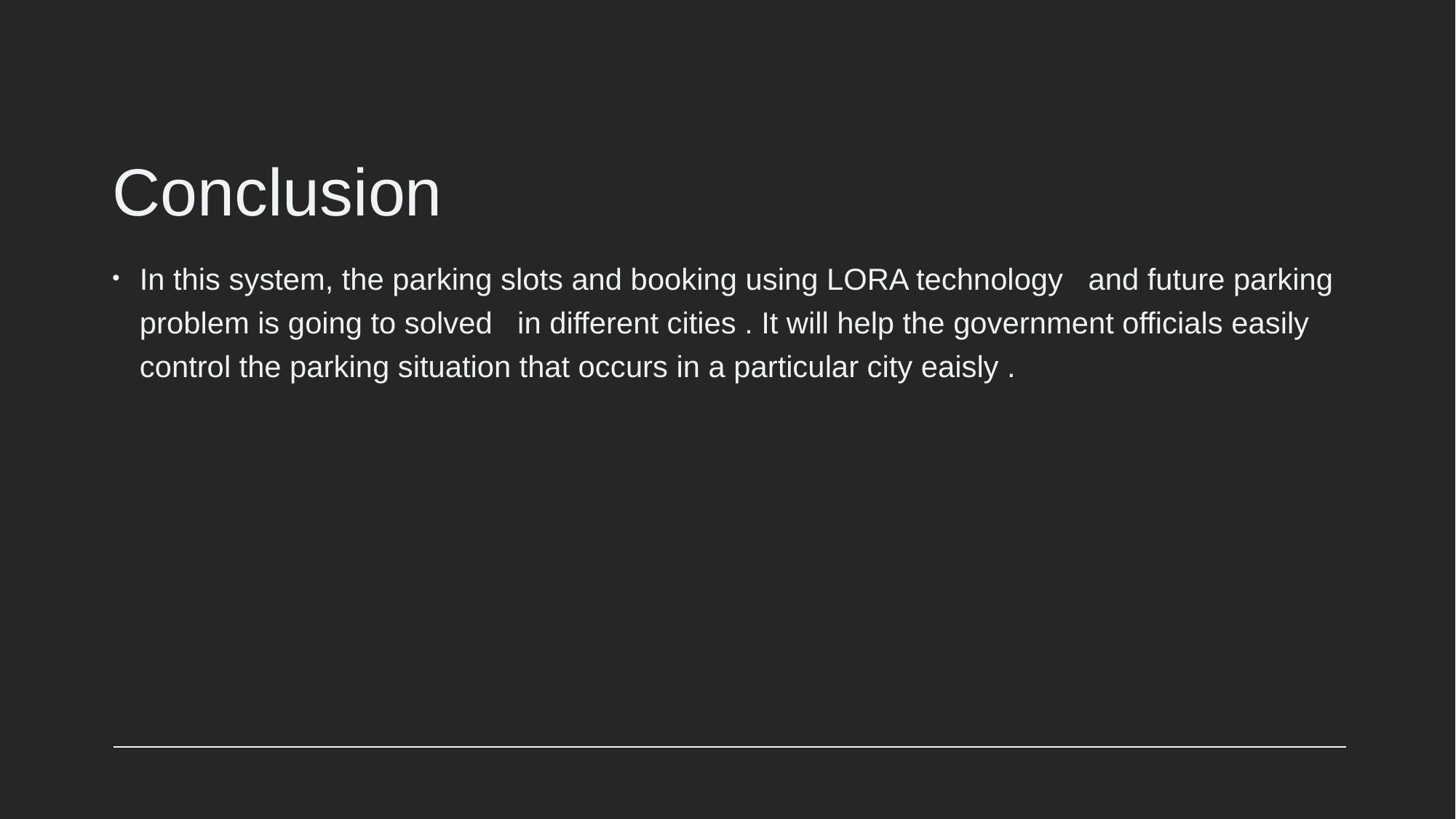

# Conclusion
In this system, the parking slots and booking using LORA technology   and future parking problem is going to solved   in different cities . It will help the government officials easily control the parking situation that occurs in a particular city eaisly .